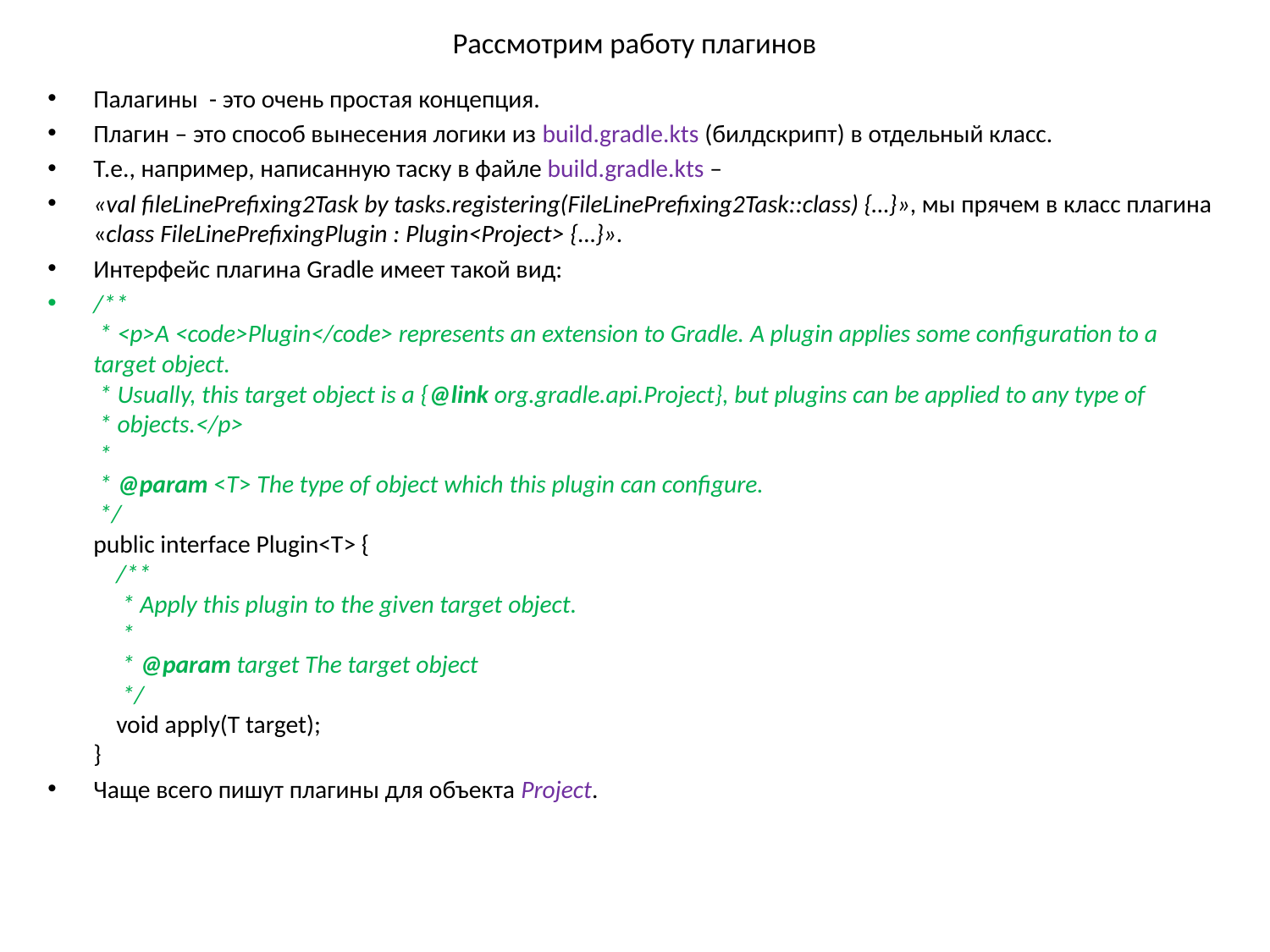

# Рассмотрим работу плагинов
Палагины  - это очень простая концепция.
Плагин – это способ вынесения логики из build.gradle.kts (билдскрипт) в отдельный класс.
Т.е., например, написанную таску в файле build.gradle.kts –
«val fileLinePrefixing2Task by tasks.registering(FileLinePrefixing2Task::class) {…}», мы прячем в класс плагина «class FileLinePrefixingPlugin : Plugin<Project> {…}».
Интерфейс плагина Gradle имеет такой вид:
/**
 * <p>A <code>Plugin</code> represents an extension to Gradle. A plugin applies some configuration to a target object.
 * Usually, this target object is a {@link org.gradle.api.Project}, but plugins can be applied to any type of
 * objects.</p>
 *
 * @param <T> The type of object which this plugin can configure.
 */
public interface Plugin<T> {
    /**
     * Apply this plugin to the given target object.
     *
     * @param target The target object
     */
    void apply(T target);
}
Чаще всего пишут плагины для объекта Project.